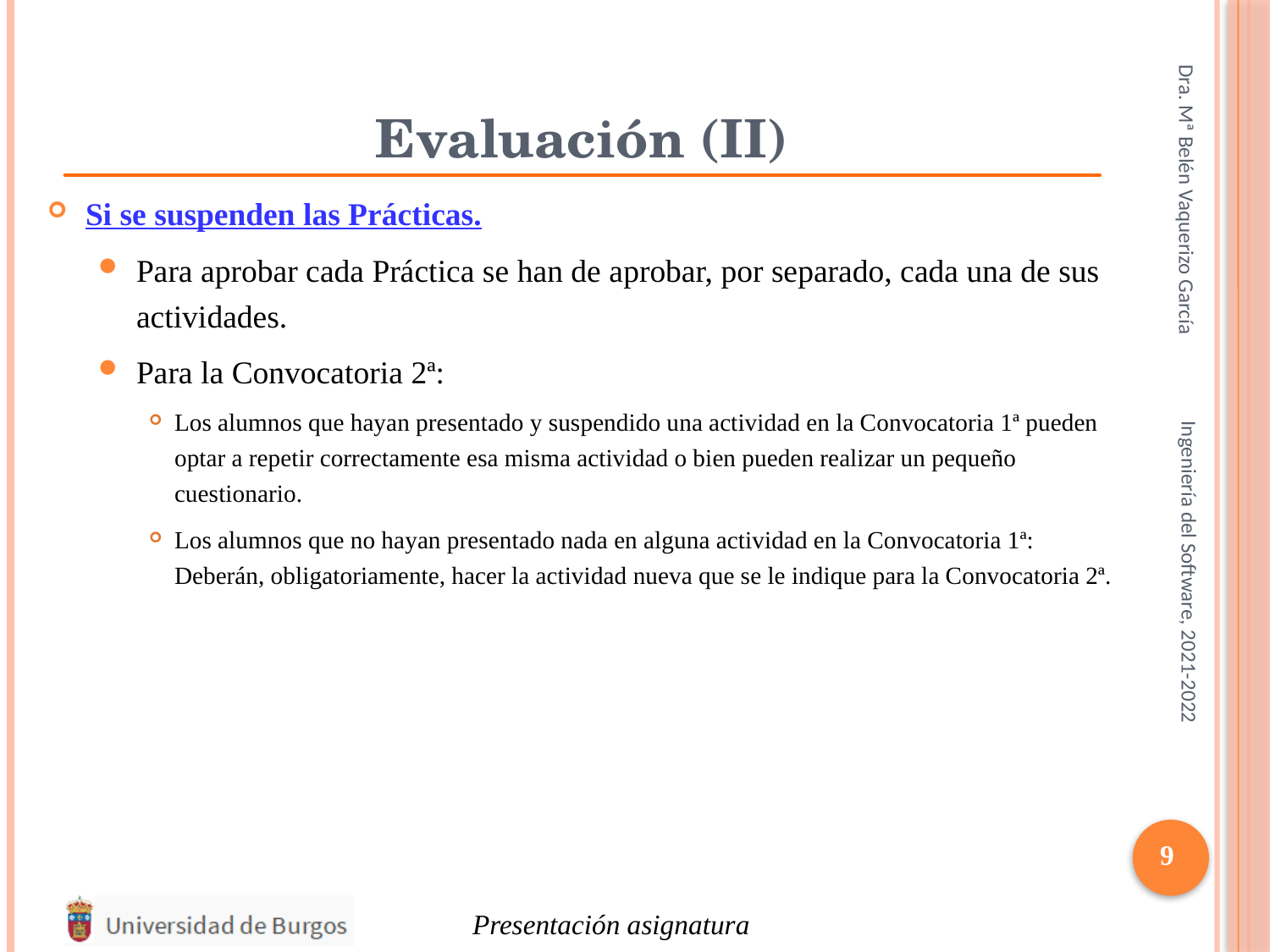

# Evaluación (II)
Dra. Mª Belén Vaquerizo García
Si se suspenden las Prácticas.
Para aprobar cada Práctica se han de aprobar, por separado, cada una de sus actividades.
Para la Convocatoria 2ª:
Los alumnos que hayan presentado y suspendido una actividad en la Convocatoria 1ª pueden optar a repetir correctamente esa misma actividad o bien pueden realizar un pequeño cuestionario.
Los alumnos que no hayan presentado nada en alguna actividad en la Convocatoria 1ª: Deberán, obligatoriamente, hacer la actividad nueva que se le indique para la Convocatoria 2ª.

Ingeniería del Software, 2021-2022
9